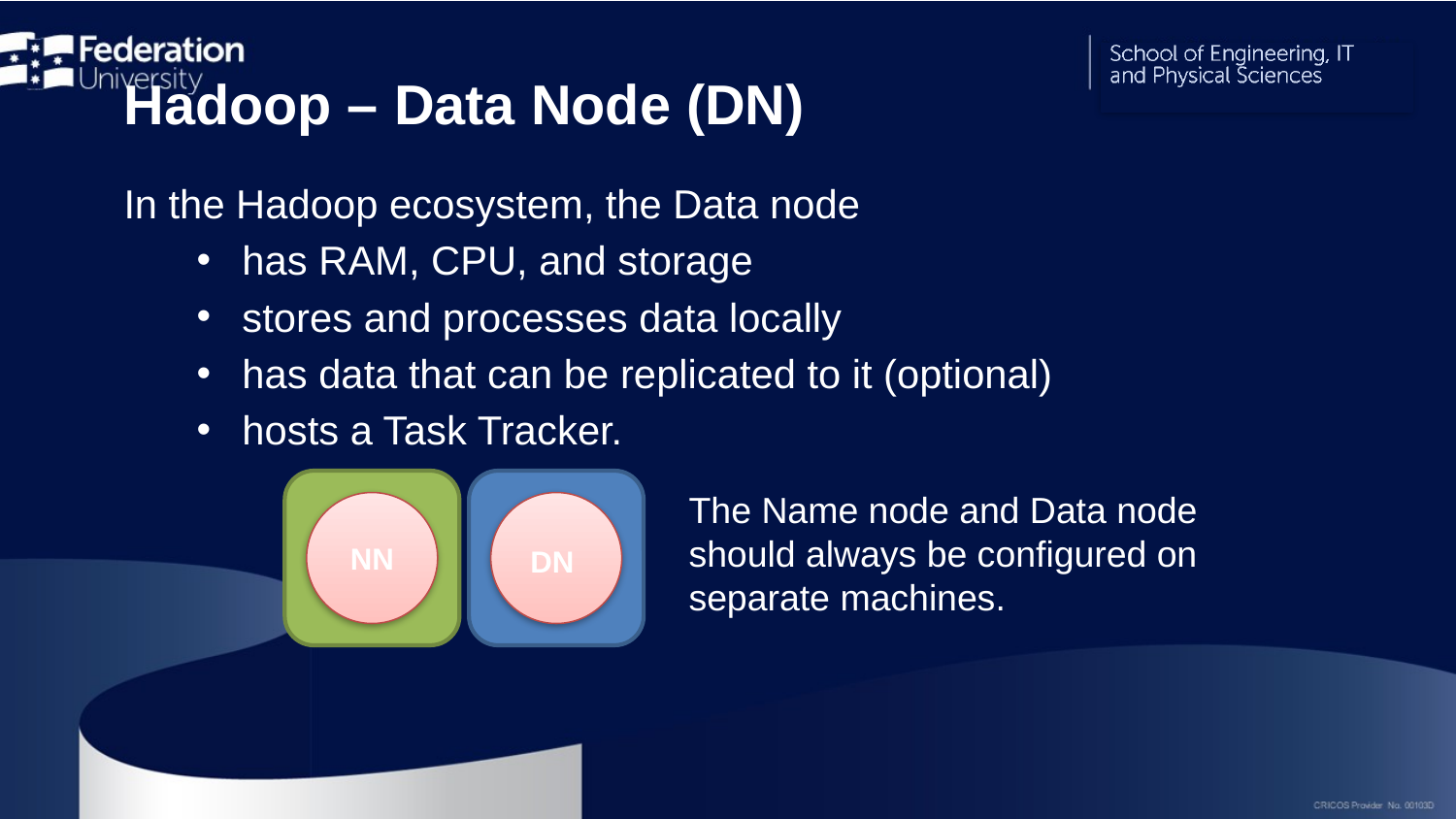

# Hadoop – Data Node (DN)
In the Hadoop ecosystem, the Data node
has RAM, CPU, and storage
stores and processes data locally
has data that can be replicated to it (optional)
hosts a Task Tracker.

NN

DN
The Name node and Data node should always be configured on separate machines.